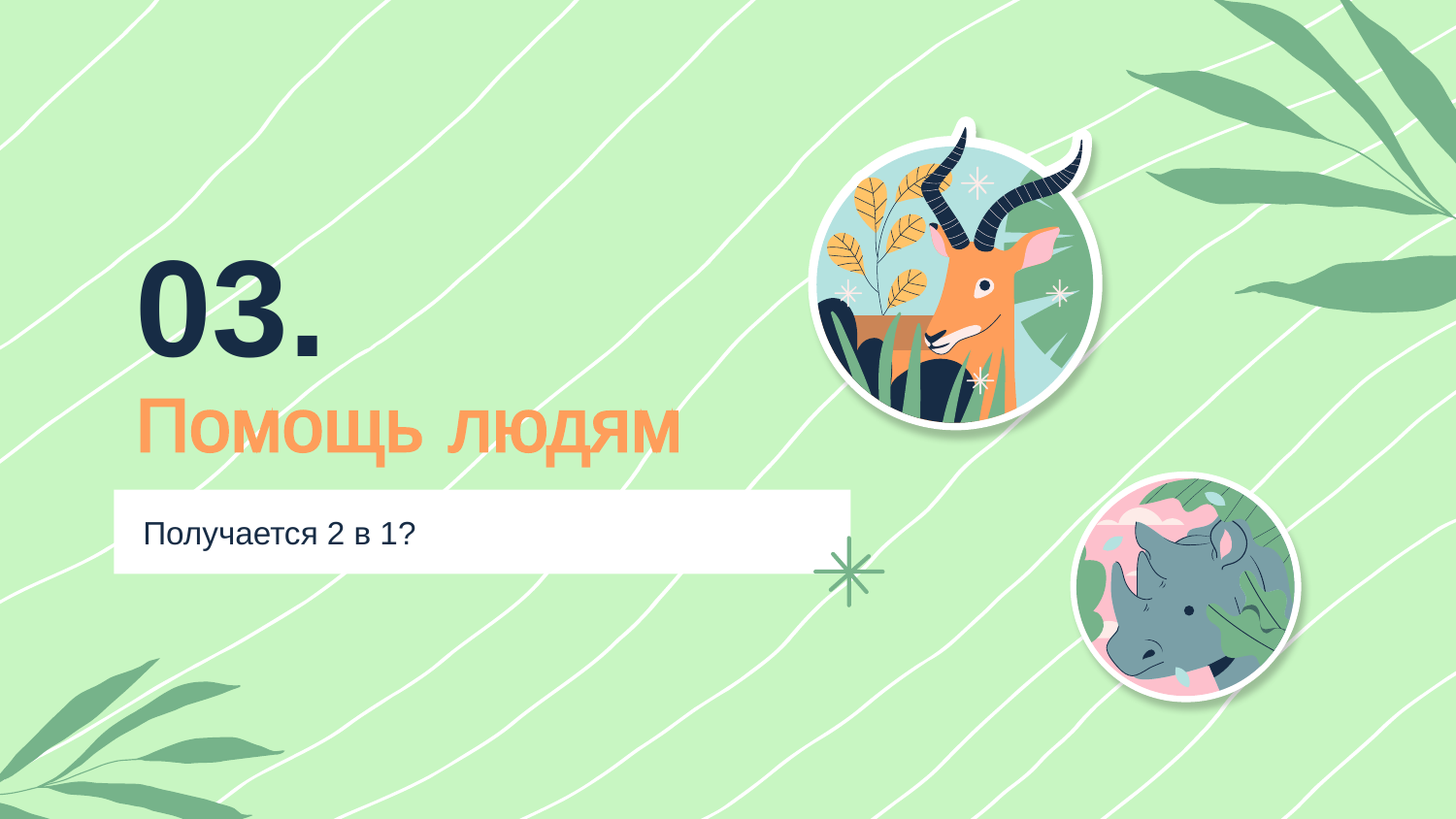

03.
# Помощь людям

Получается 2 в 1?